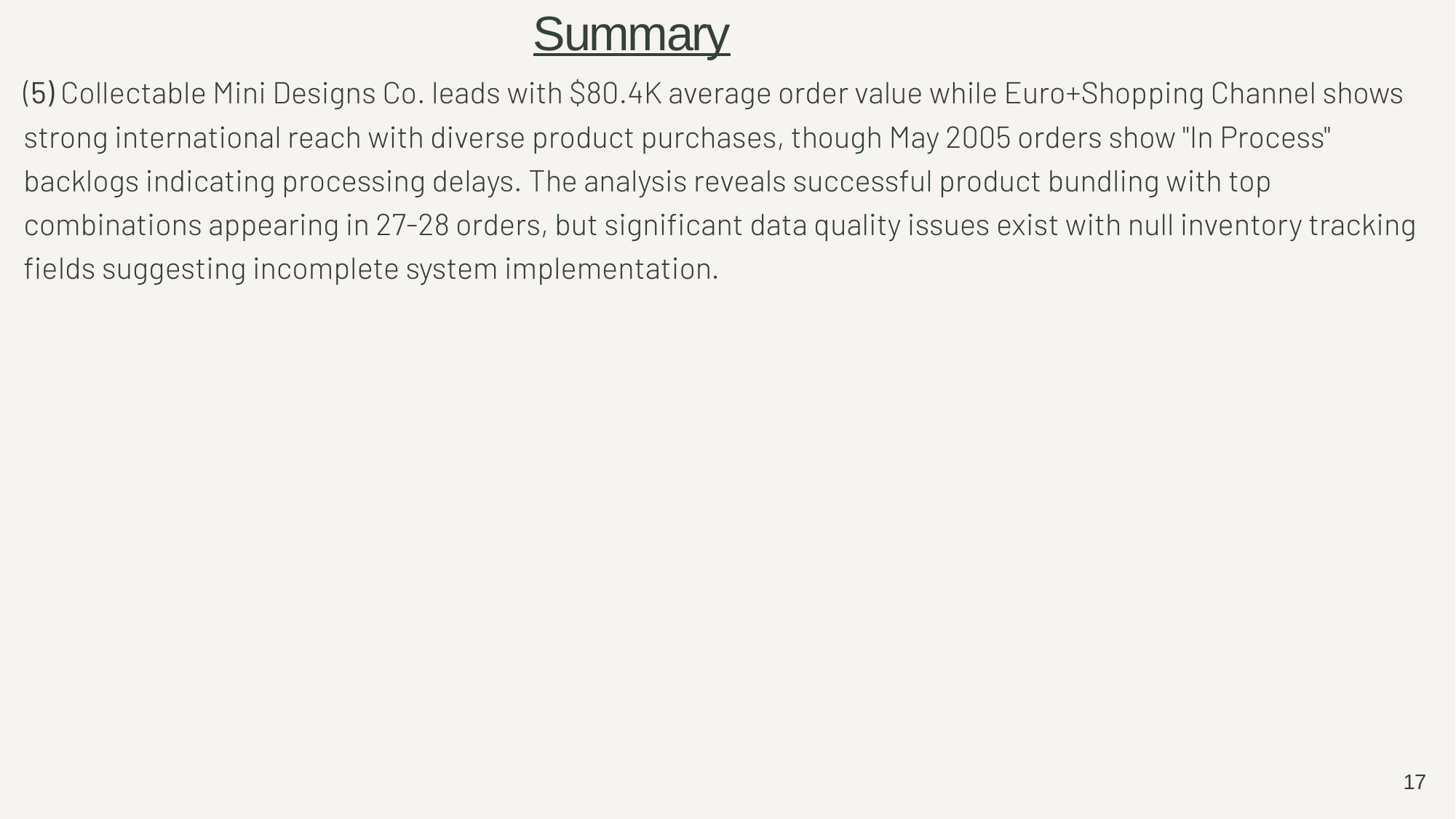

# Summary
(5) Collectable Mini Designs Co. leads with $80.4K average order value while Euro+Shopping Channel shows strong international reach with diverse product purchases, though May 2005 orders show "In Process" backlogs indicating processing delays. The analysis reveals successful product bundling with top combinations appearing in 27-28 orders, but significant data quality issues exist with null inventory tracking fields suggesting incomplete system implementation.
17